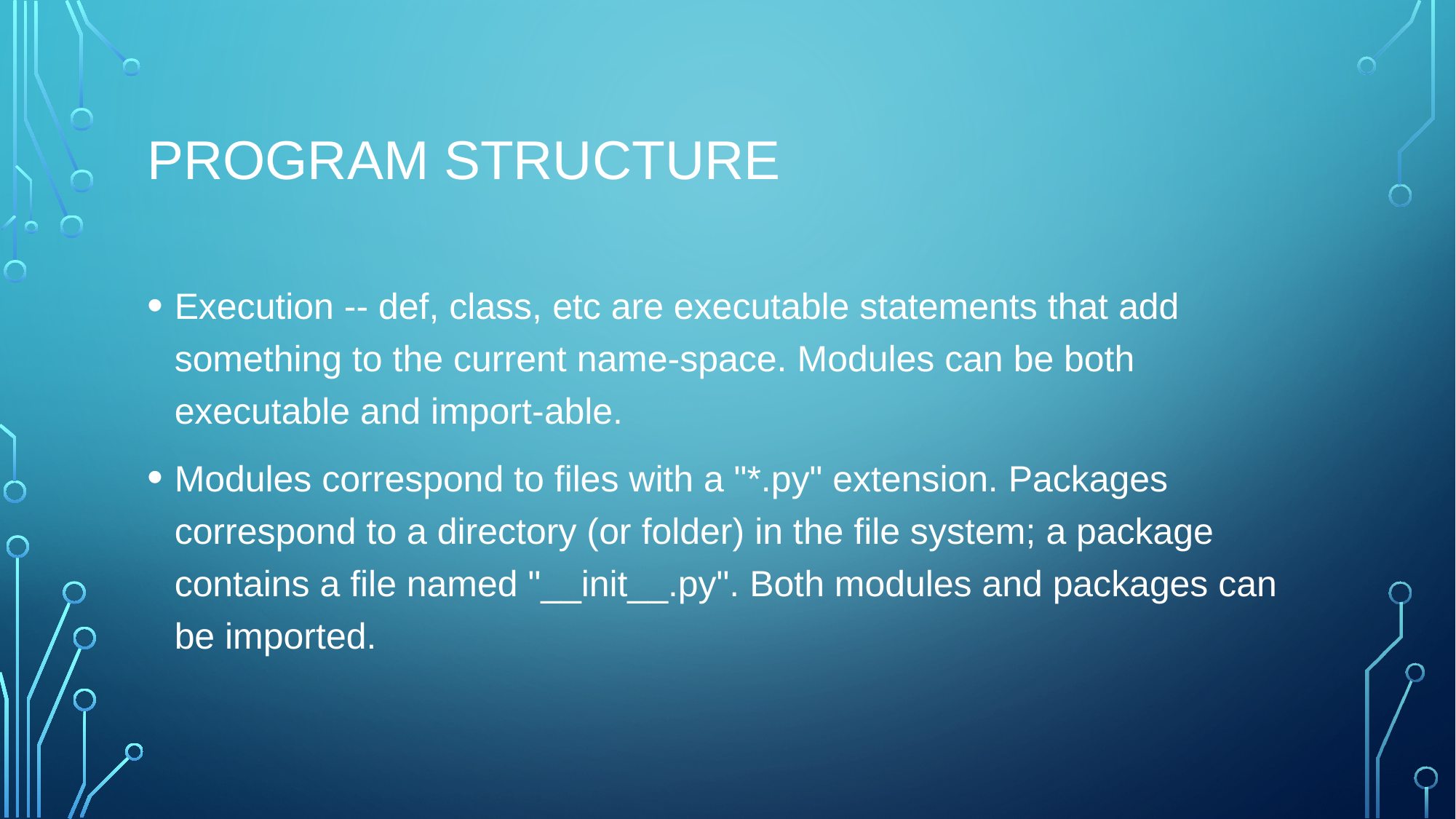

# Program Structure
Execution -- def, class, etc are executable statements that add something to the current name-space. Modules can be both executable and import-able.
Modules correspond to files with a "*.py" extension. Packages correspond to a directory (or folder) in the file system; a package contains a file named "__init__.py". Both modules and packages can be imported.